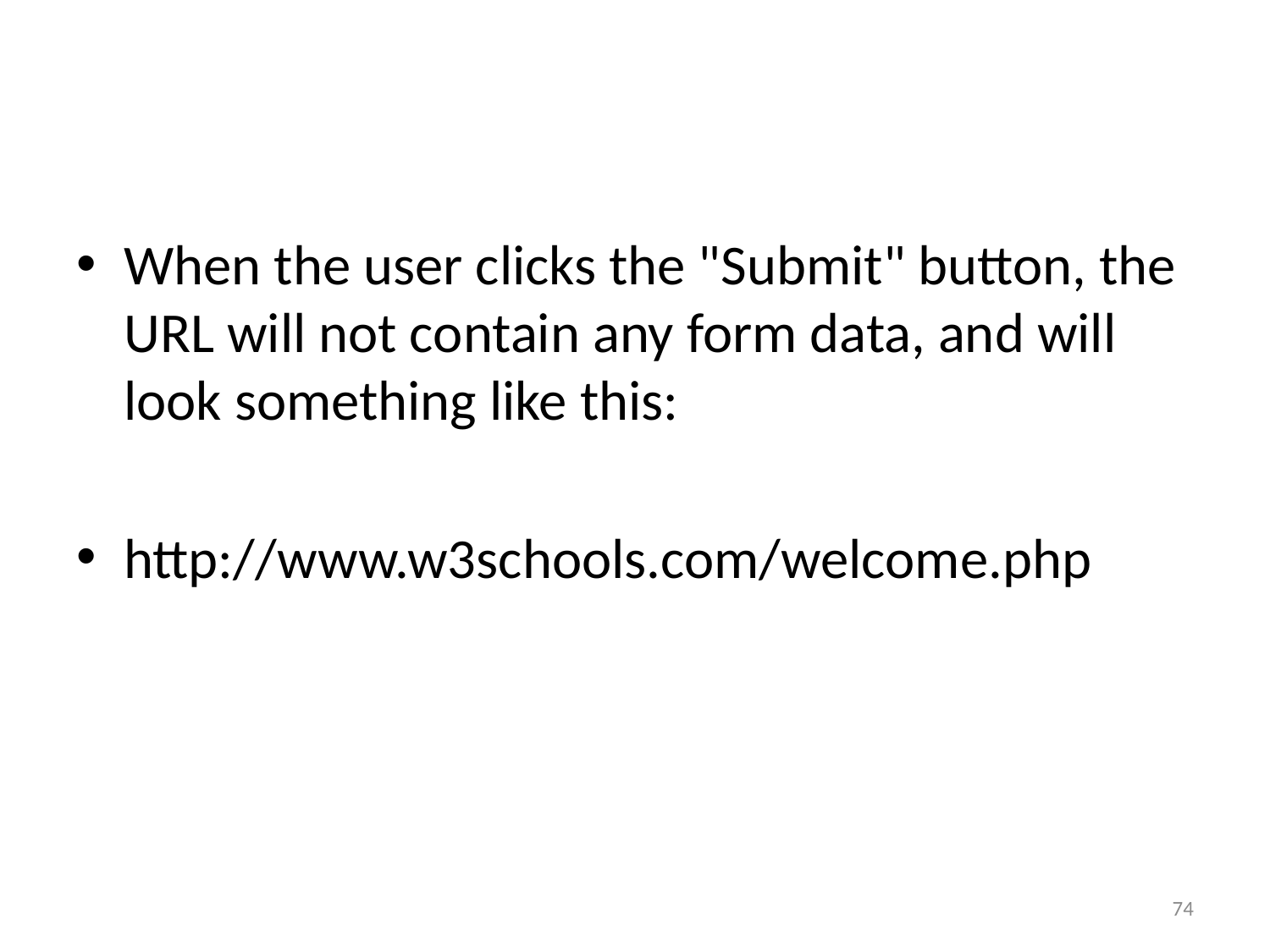

#
When the user clicks the "Submit" button, the URL will not contain any form data, and will look something like this:

http://www.w3schools.com/welcome.php
74